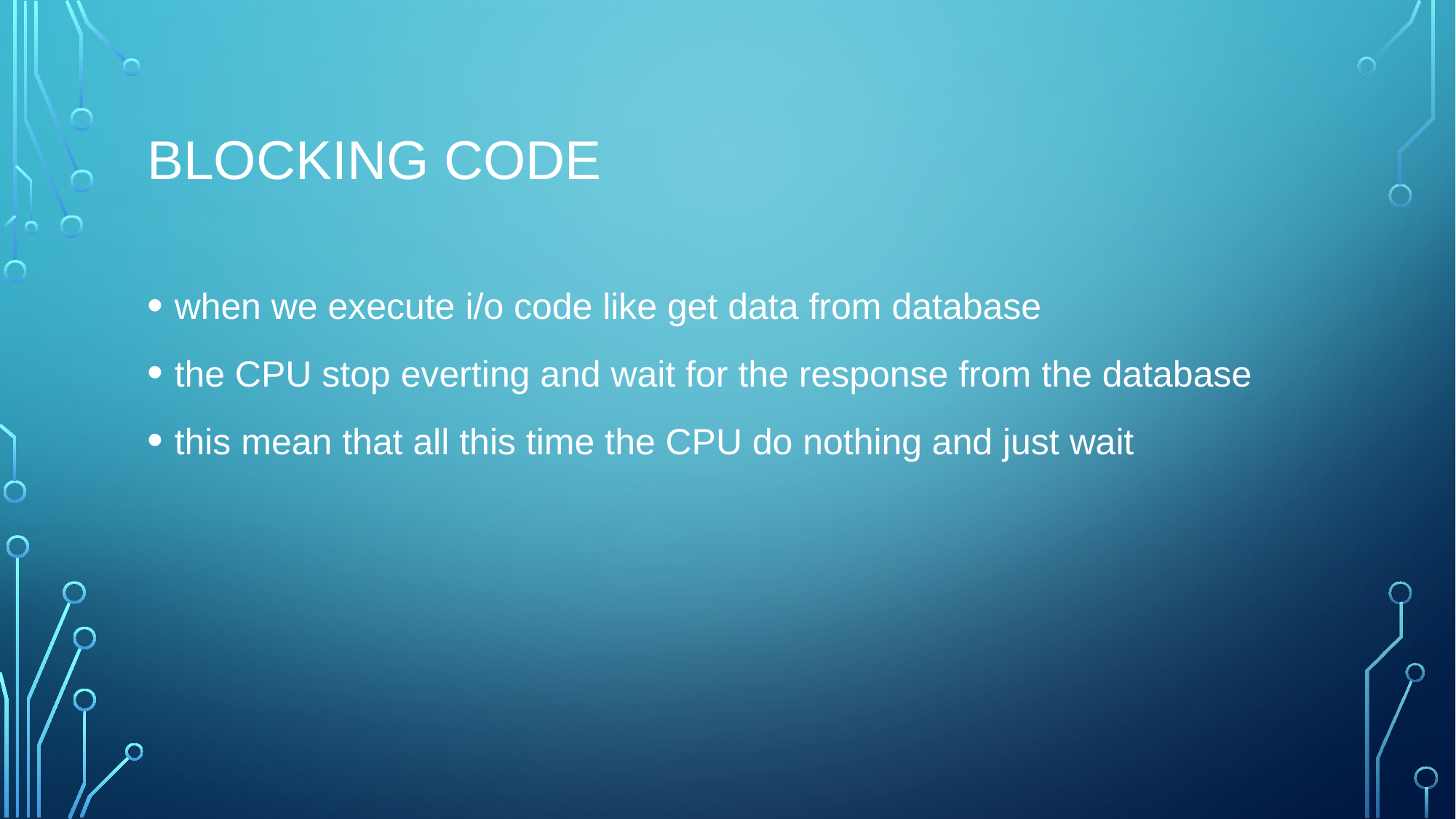

# blocking code
when we execute i/o code like get data from database
the CPU stop everting and wait for the response from the database
this mean that all this time the CPU do nothing and just wait